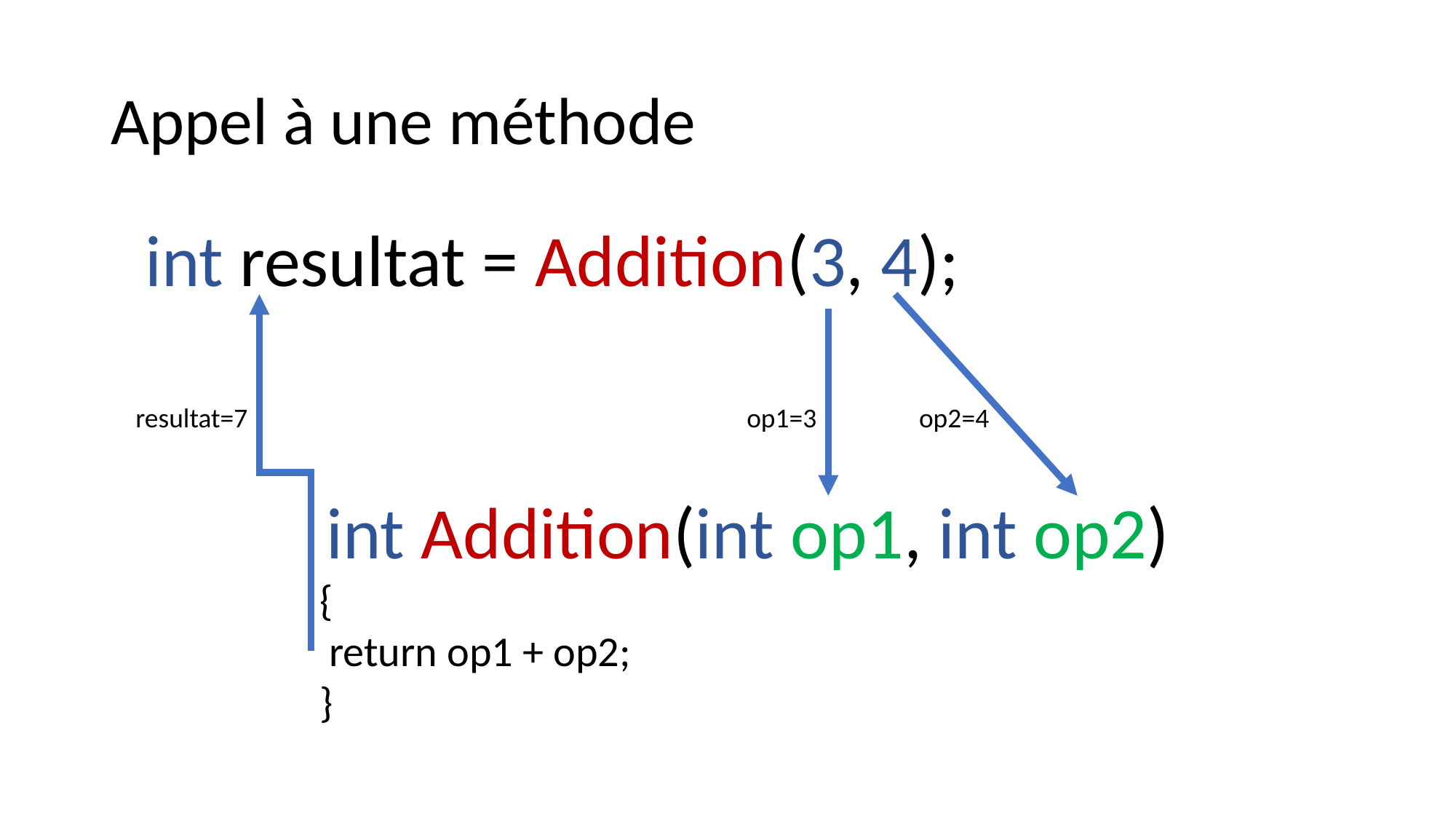

# Appel à une méthode
int resultat = Addition(3, 4);
resultat=7
op1=3
op2=4
 int Addition(int op1, int op2)
 {
  return op1 + op2;
 }